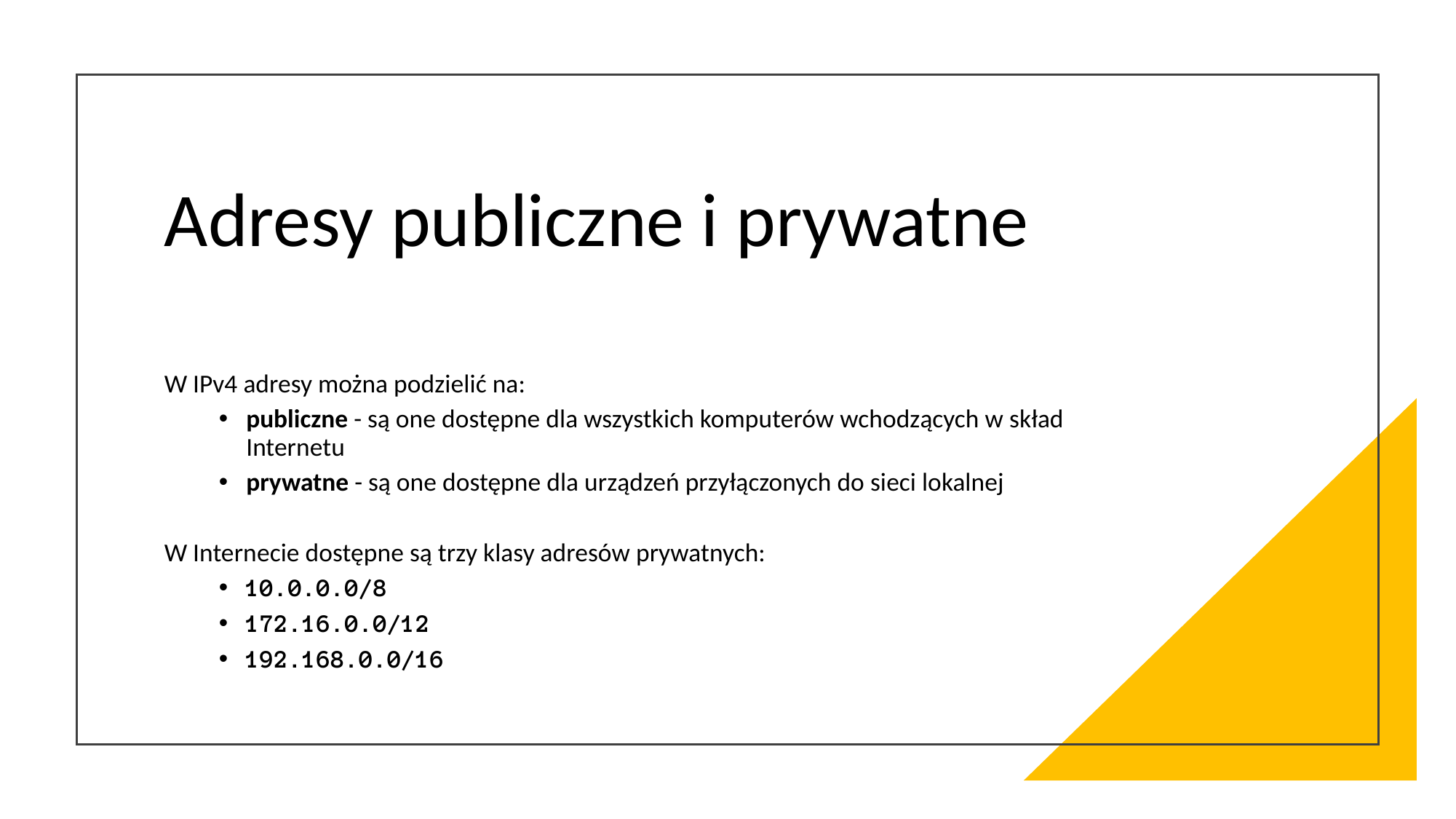

# Adresy publiczne i prywatne
W IPv4 adresy można podzielić na:
publiczne - są one dostępne dla wszystkich komputerów wchodzących w skład Internetu
prywatne - są one dostępne dla urządzeń przyłączonych do sieci lokalnej
W Internecie dostępne są trzy klasy adresów prywatnych:
10.0.0.0/8
172.16.0.0/12
192.168.0.0/16